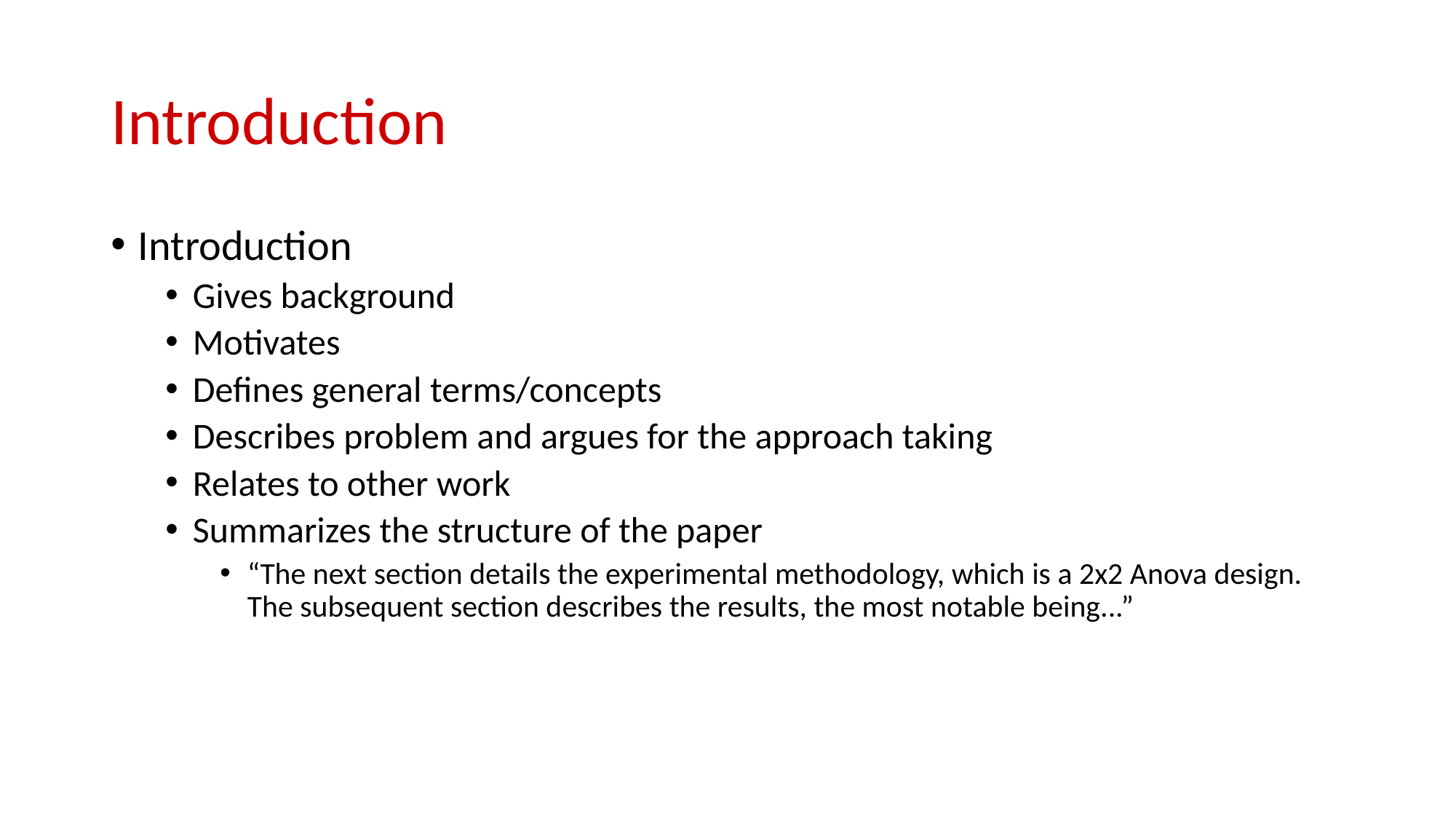

# Introduction
Introduction
Gives background
Motivates
Defines general terms/concepts
Describes problem and argues for the approach taking
Relates to other work
Summarizes the structure of the paper
“The next section details the experimental methodology, which is a 2x2 Anova design. The subsequent section describes the results, the most notable being...”